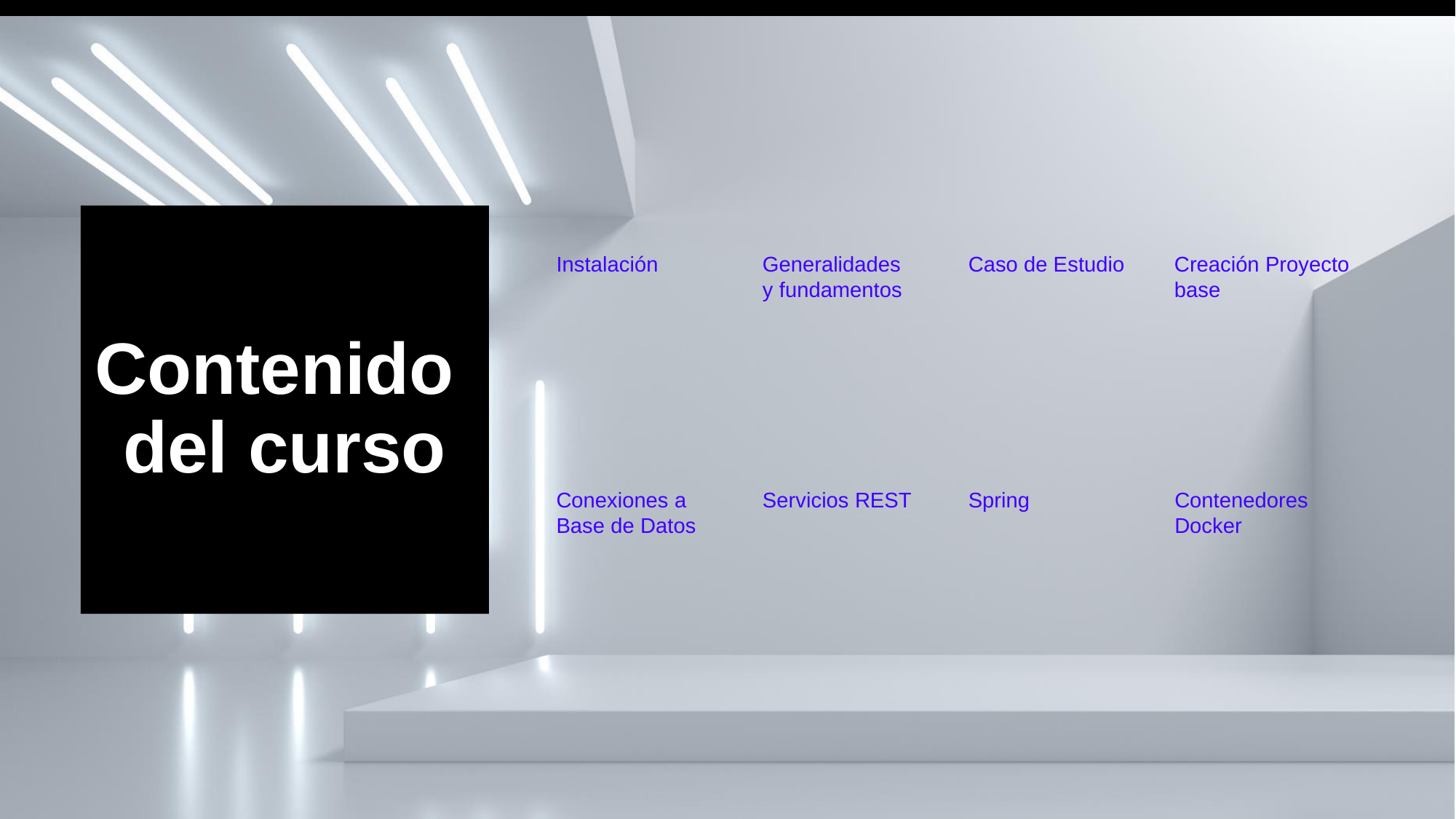

# Contenido del curso

Instalación
Generalidades y fundamentos
Caso de Estudio
Creación Proyecto base

Conexiones a Base de Datos
Servicios REST
Spring
Contenedores Docker